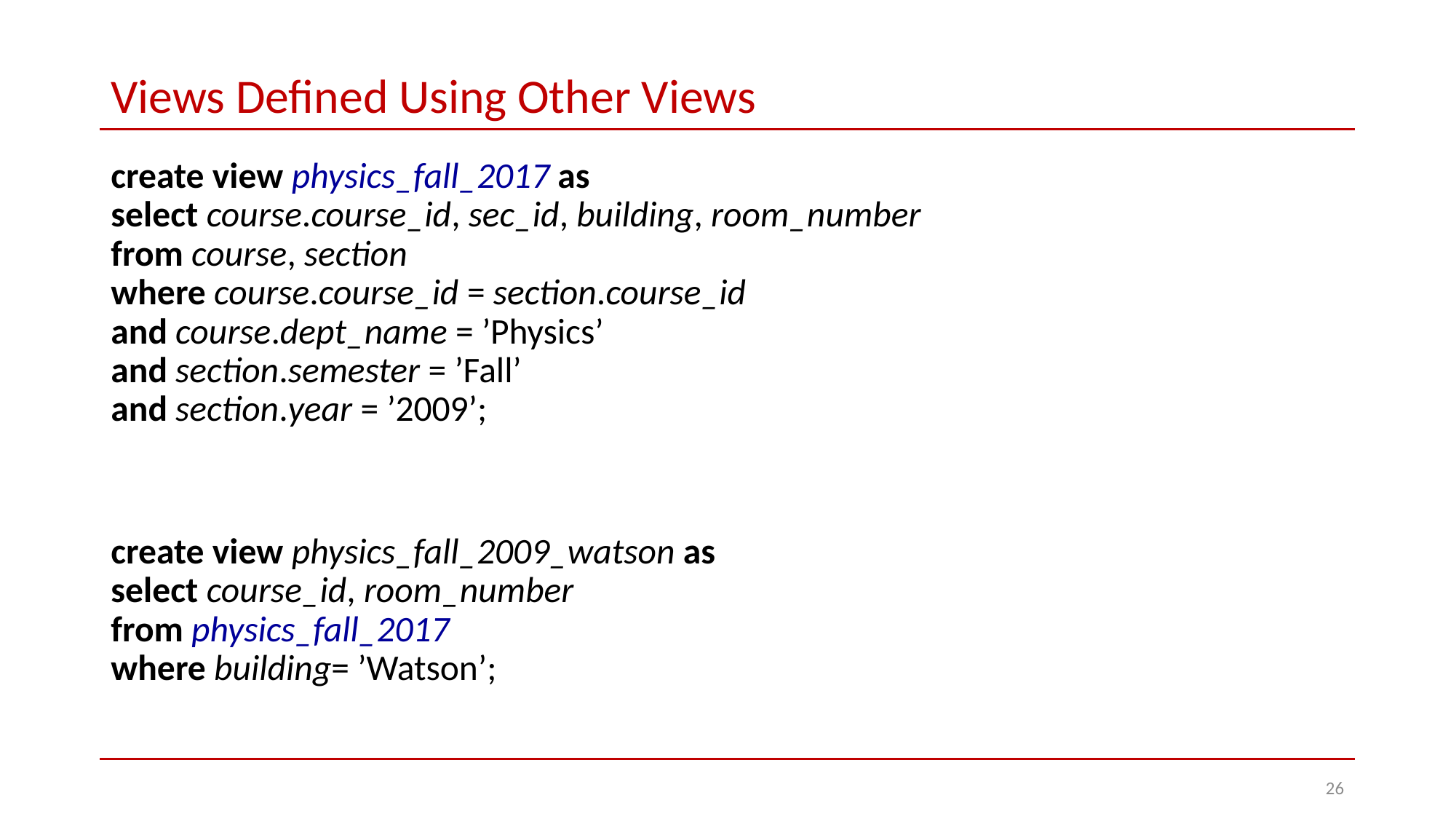

# Views Defined Using Other Views
create view physics_fall_2017 as
select course.course_id, sec_id, building, room_number
from course, section
where course.course_id = section.course_id
and course.dept_name = ’Physics’
and section.semester = ’Fall’
and section.year = ’2009’;

create view physics_fall_2009_watson as
select course_id, room_number
from physics_fall_2017
where building= ’Watson’;
26